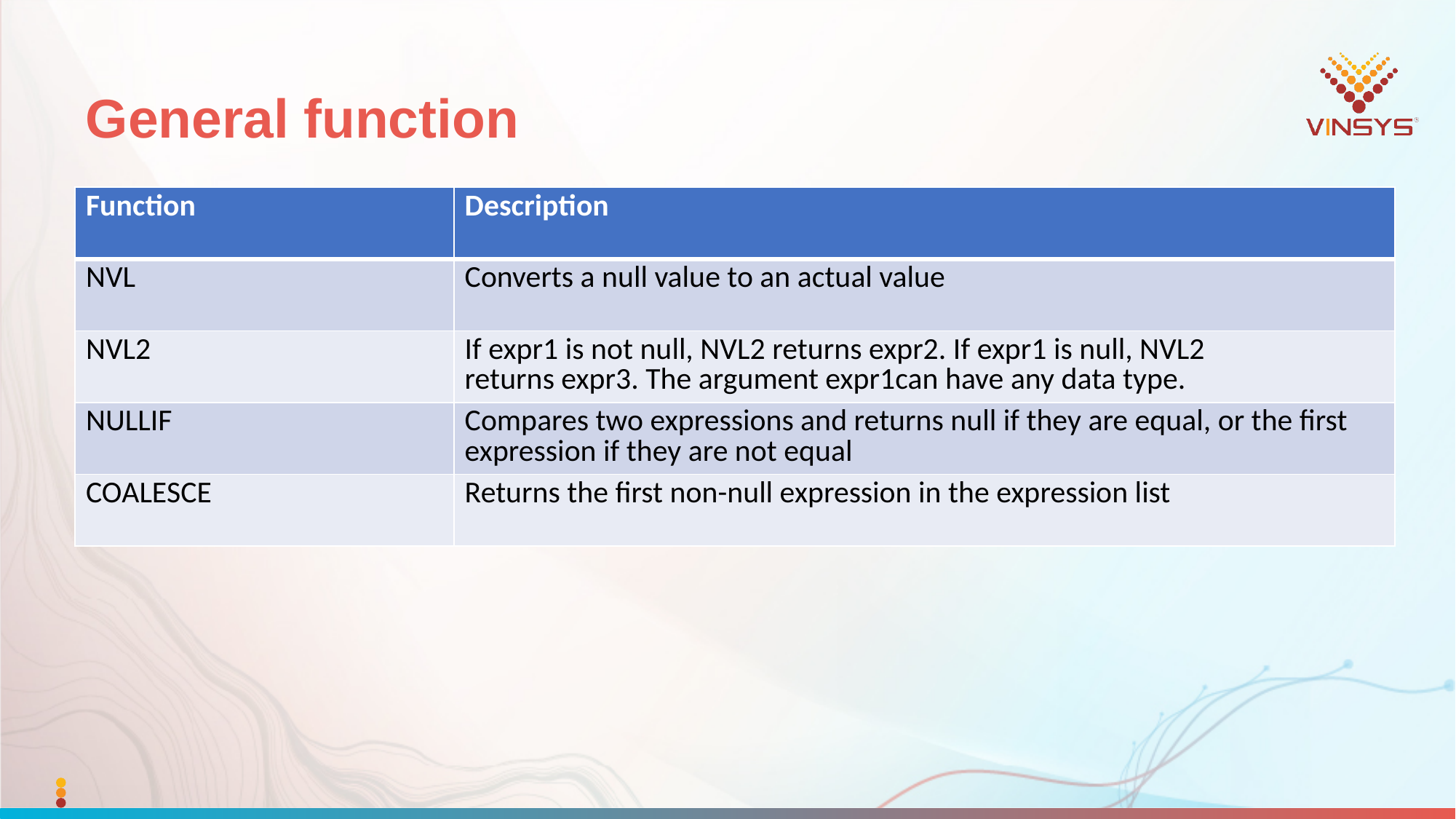

# General function
| Function | Description |
| --- | --- |
| NVL | Converts a null value to an actual value |
| NVL2 | If expr1 is not null, NVL2 returns expr2. If expr1 is null, NVL2 returns expr3. The argument expr1can have any data type. |
| NULLIF | Compares two expressions and returns null if they are equal, or the first expression if they are not equal |
| COALESCE | Returns the first non-null expression in the expression list |